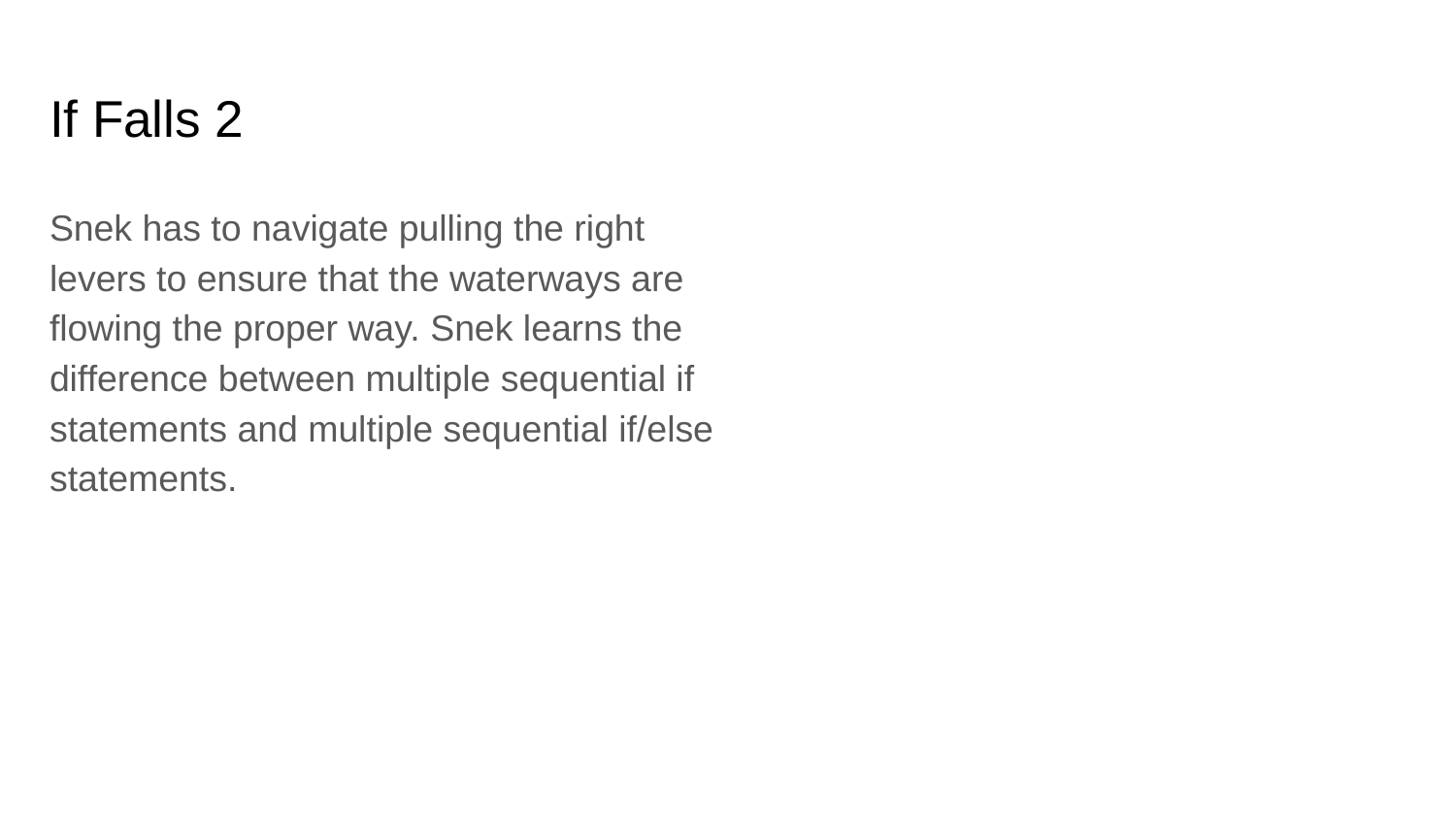

# If Falls 2
Snek has to navigate pulling the right levers to ensure that the waterways are flowing the proper way. Snek learns the difference between multiple sequential if statements and multiple sequential if/else statements.